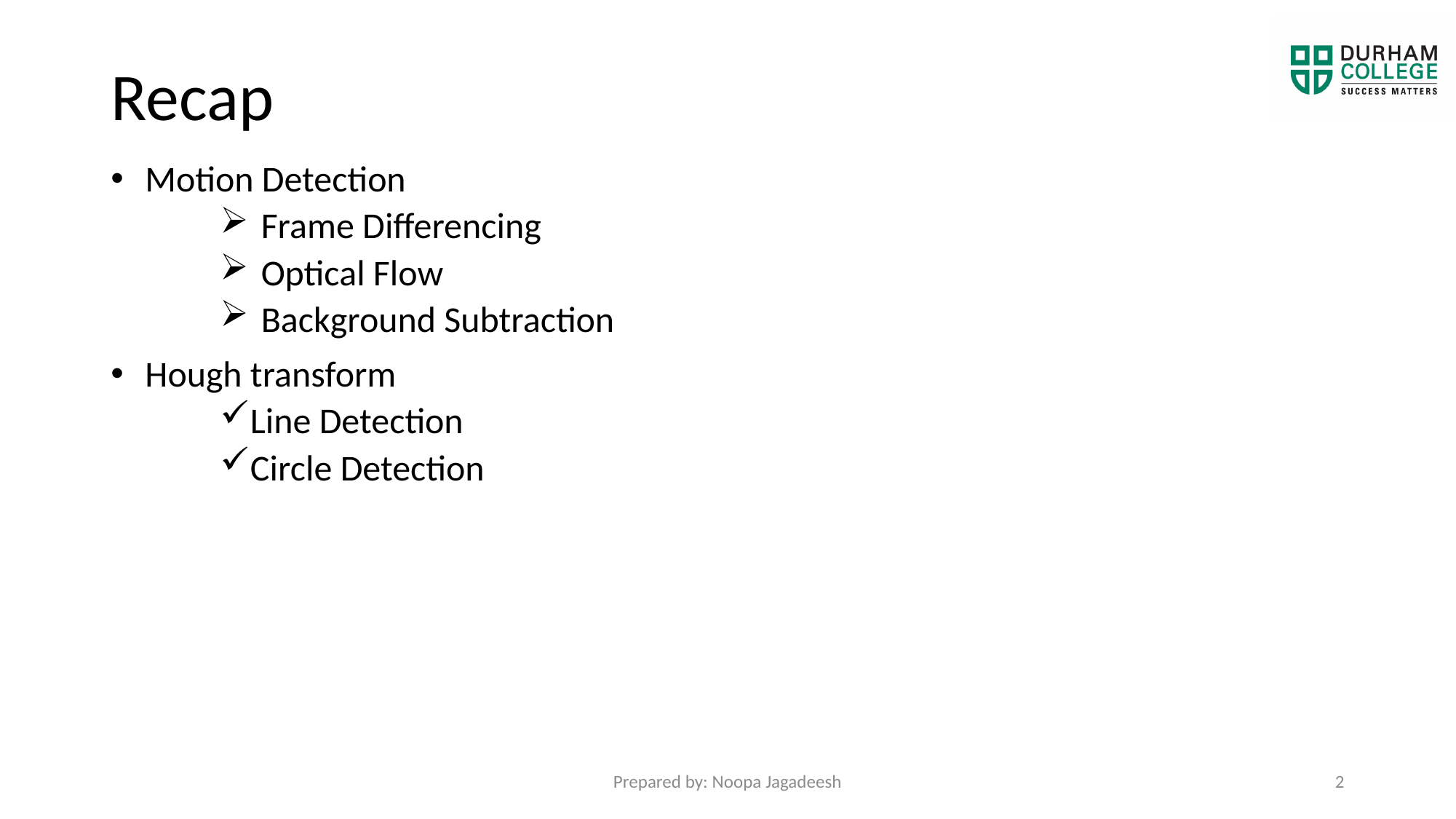

# Recap
Motion Detection
Frame Differencing
Optical Flow
Background Subtraction
Hough transform
Line Detection
Circle Detection

Prepared by: Noopa Jagadeesh

2